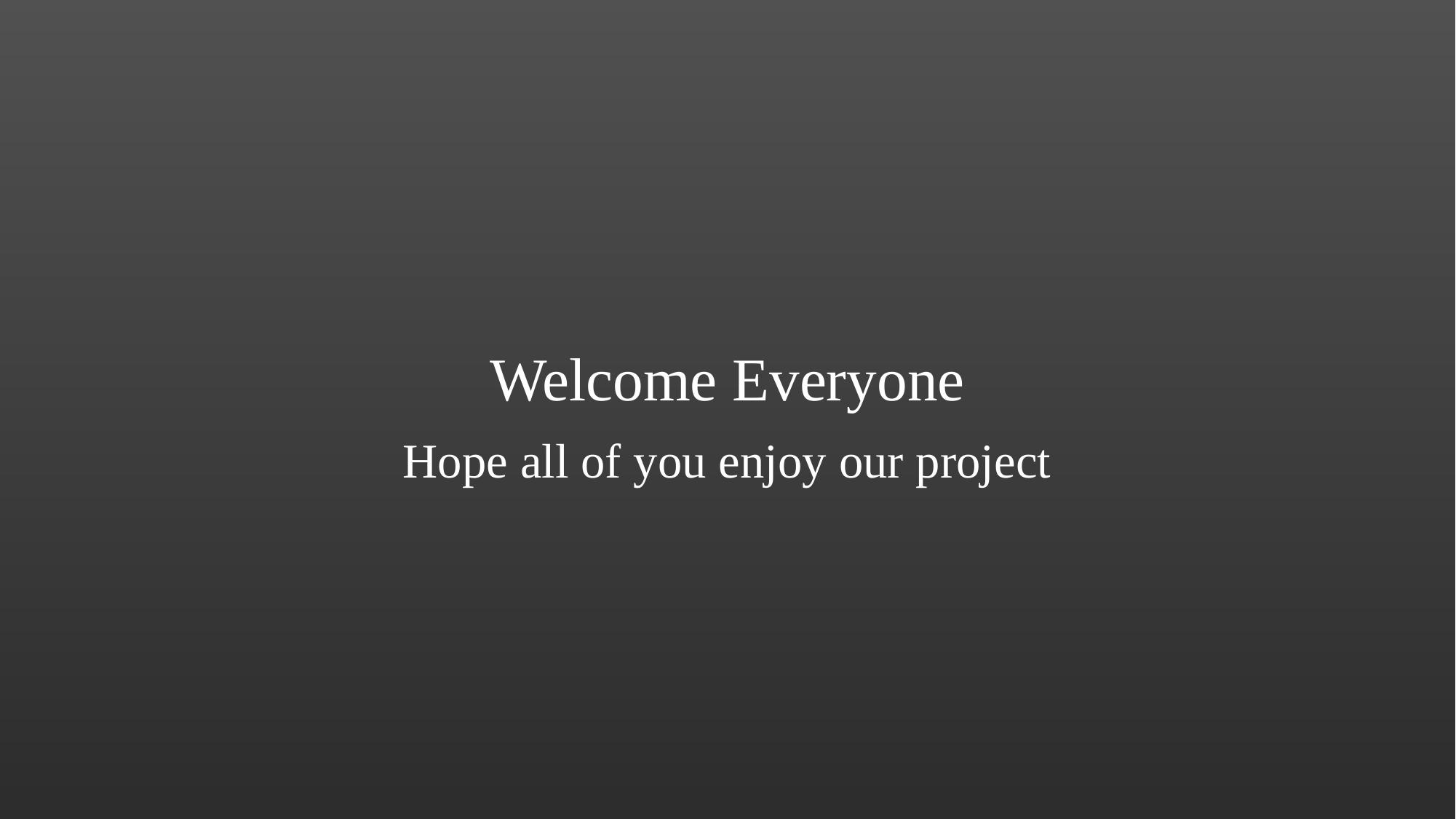

# Welcome Everyone
Hope all of you enjoy our project